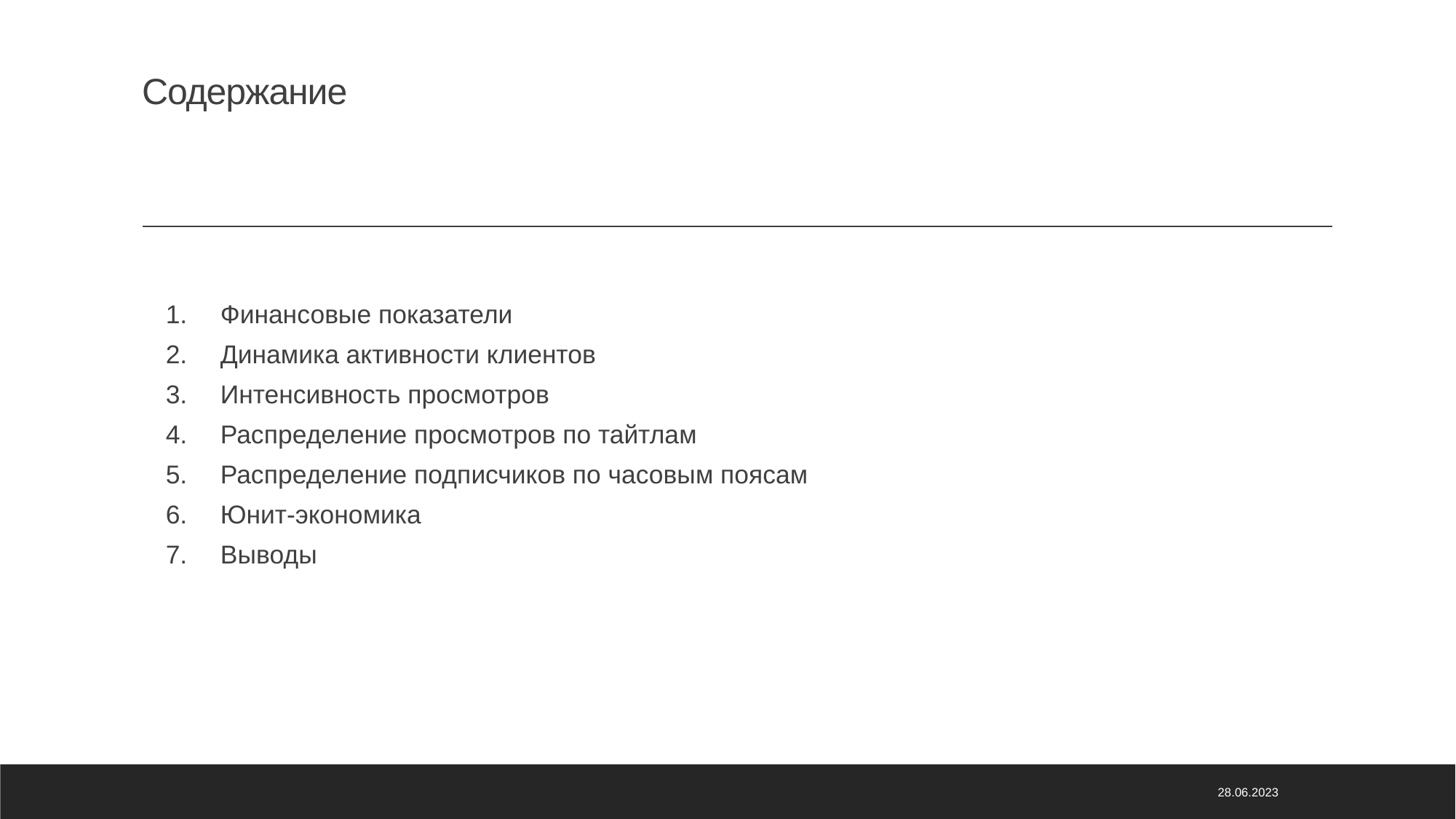

# Содержание

Финансовые показатели
Динамика активности клиентов
Интенсивность просмотров
Распределение просмотров по тайтлам
Распределение подписчиков по часовым поясам
Юнит-экономика
Выводы

28.06.2023